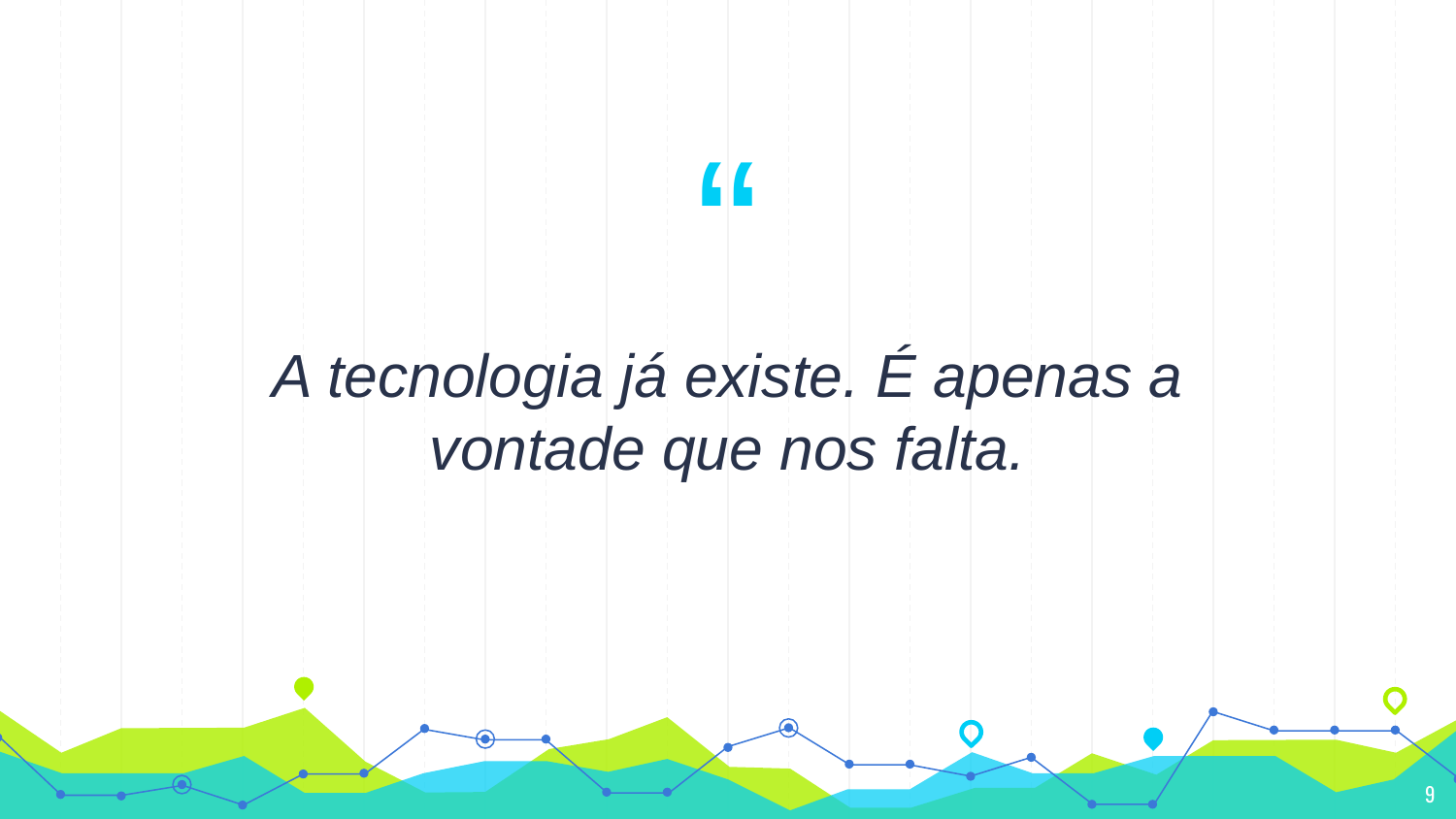

A tecnologia já existe. É apenas a vontade que nos falta.
9